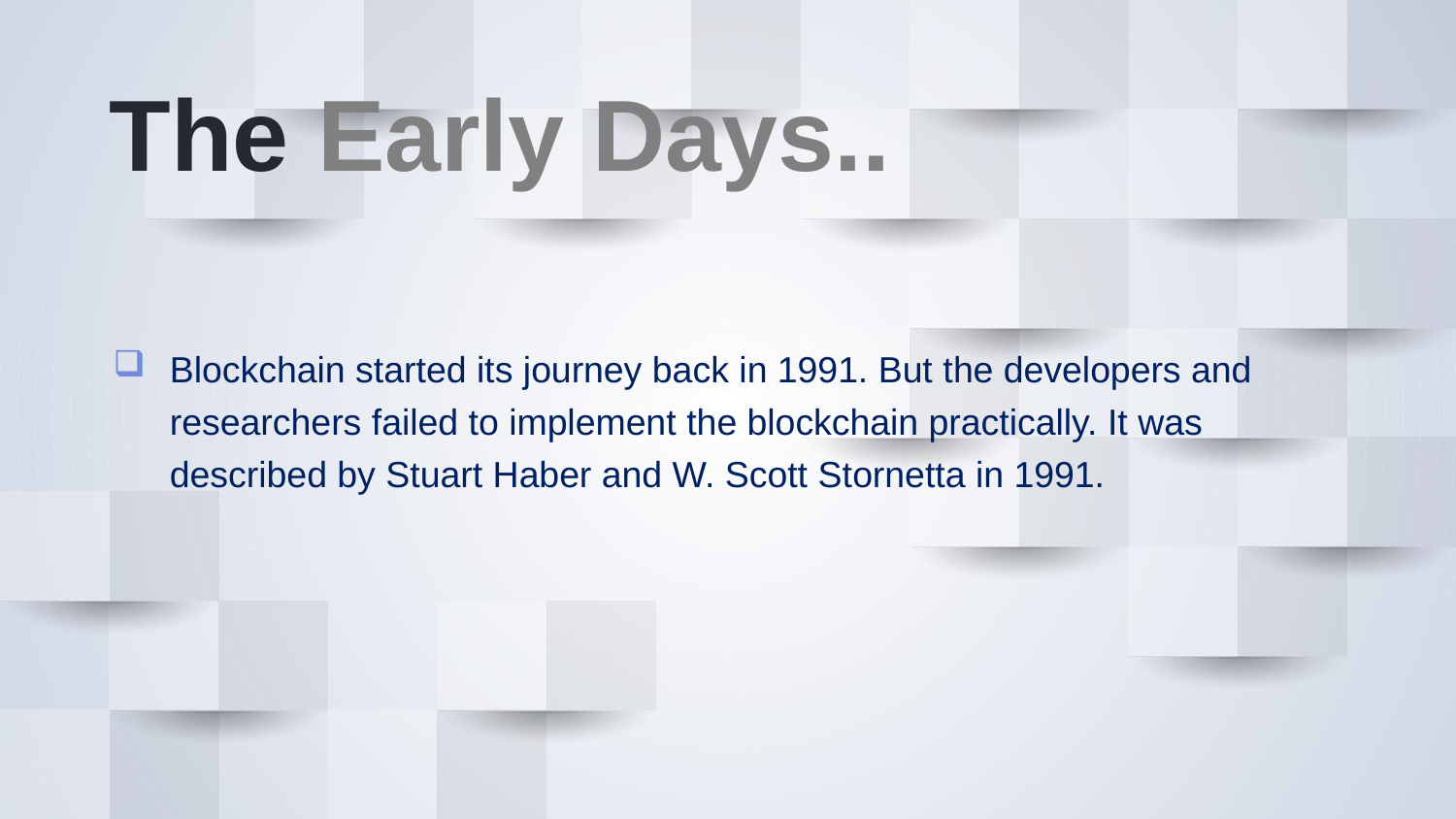

# The Early Days..

Blockchain started its journey back in 1991. But the developers and researchers failed to implement the blockchain practically. It was described by Stuart Haber and W. Scott Stornetta in 1991.